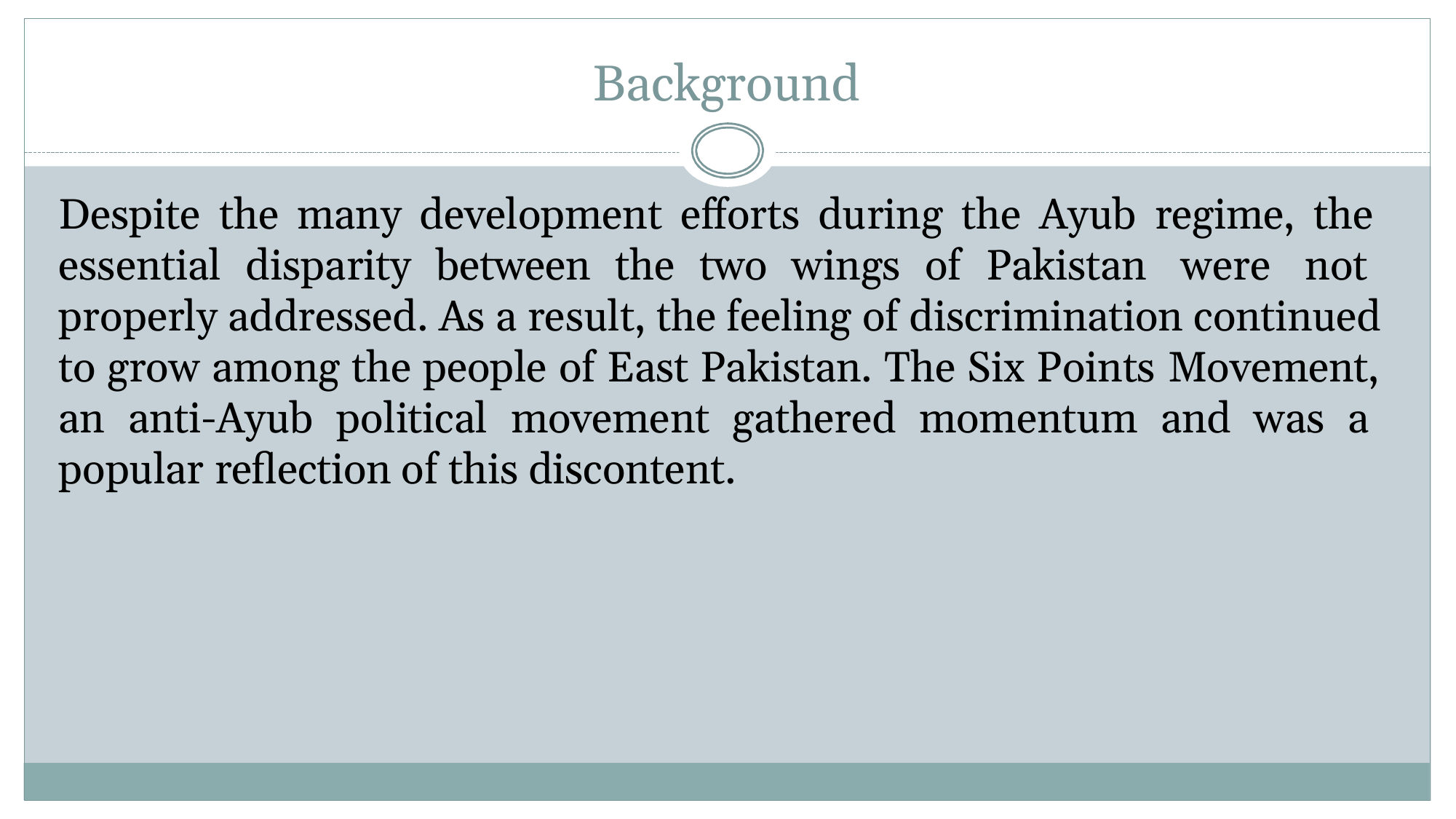

# Background
Despite the many development efforts during the Ayub regime, the  essential disparity between the two wings of Pakistan were not  properly addressed. As a result, the feeling of discrimination continued  to grow among the people of East Pakistan. The Six Points Movement,  an anti-Ayub political movement gathered momentum and was a  popular reflection of this discontent.